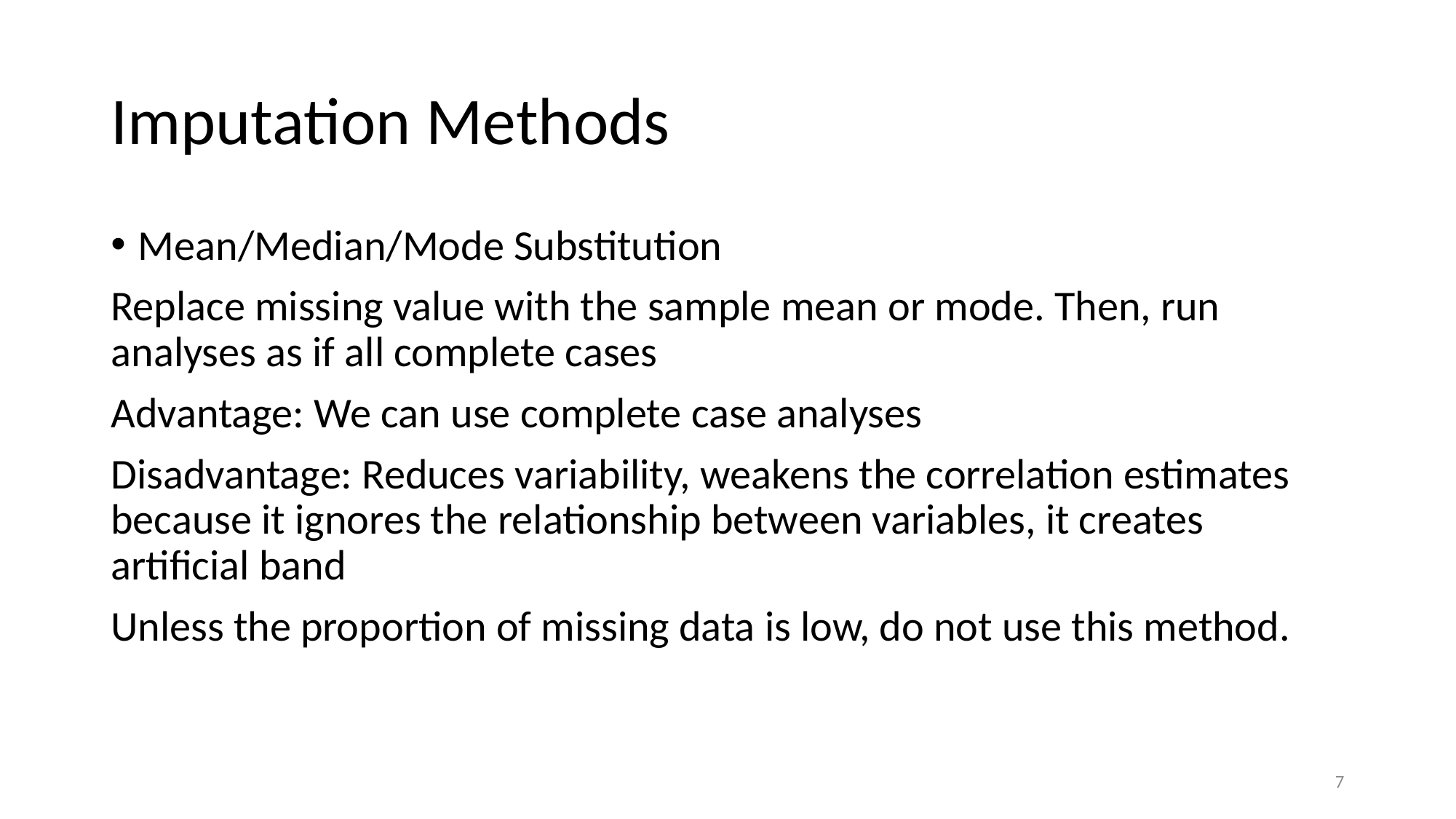

# Imputation Methods
Mean/Median/Mode Substitution
Replace missing value with the sample mean or mode. Then, run analyses as if all complete cases
Advantage: We can use complete case analyses
Disadvantage: Reduces variability, weakens the correlation estimates because it ignores the relationship between variables, it creates artificial band
Unless the proportion of missing data is low, do not use this method.
7